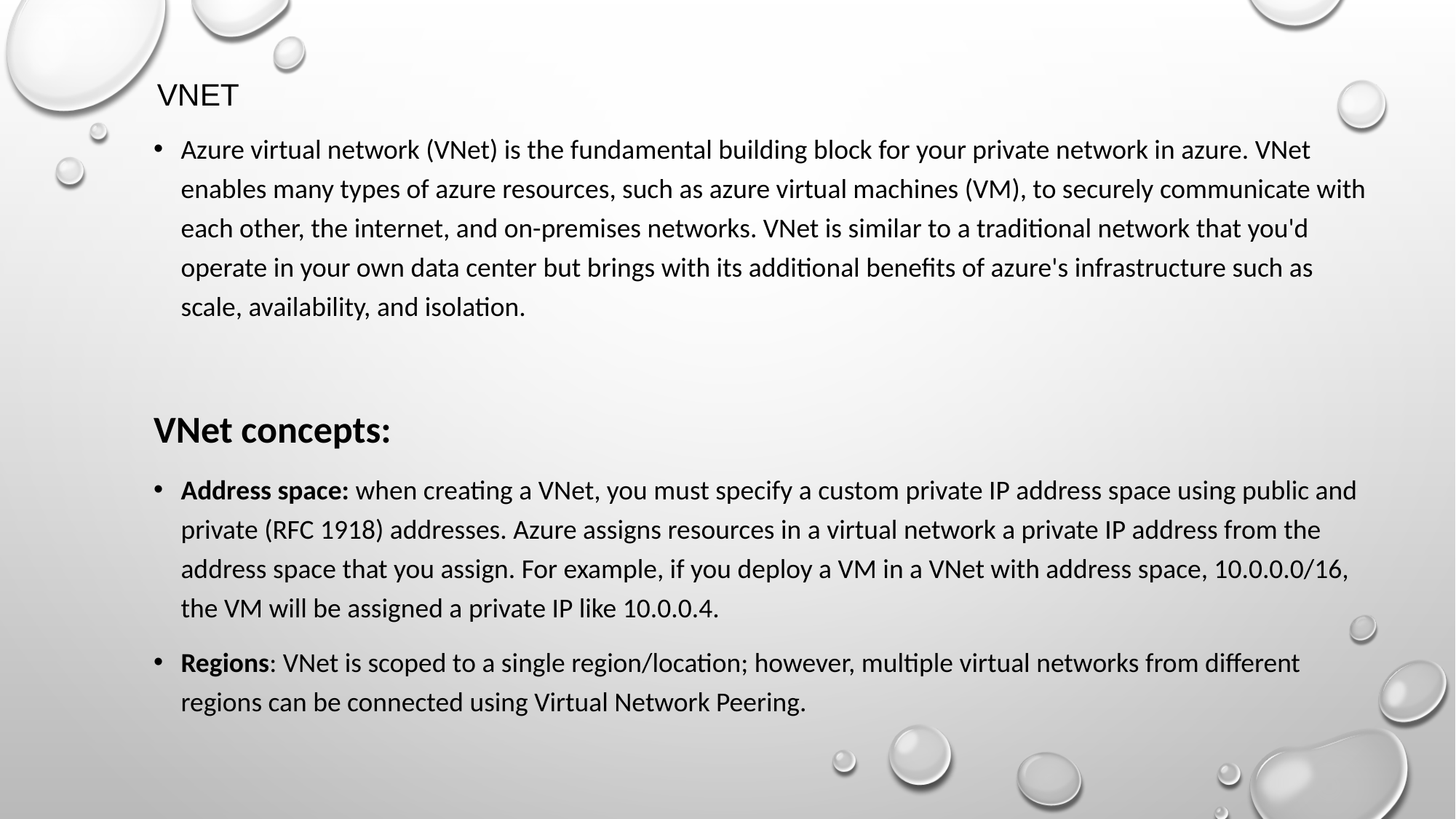

# VNet
Azure virtual network (VNet) is the fundamental building block for your private network in azure. VNet enables many types of azure resources, such as azure virtual machines (VM), to securely communicate with each other, the internet, and on-premises networks. VNet is similar to a traditional network that you'd operate in your own data center but brings with its additional benefits of azure's infrastructure such as scale, availability, and isolation.

VNet concepts:
Address space: when creating a VNet, you must specify a custom private IP address space using public and private (RFC 1918) addresses. Azure assigns resources in a virtual network a private IP address from the address space that you assign. For example, if you deploy a VM in a VNet with address space, 10.0.0.0/16, the VM will be assigned a private IP like 10.0.0.4.
Regions: VNet is scoped to a single region/location; however, multiple virtual networks from different regions can be connected using Virtual Network Peering.